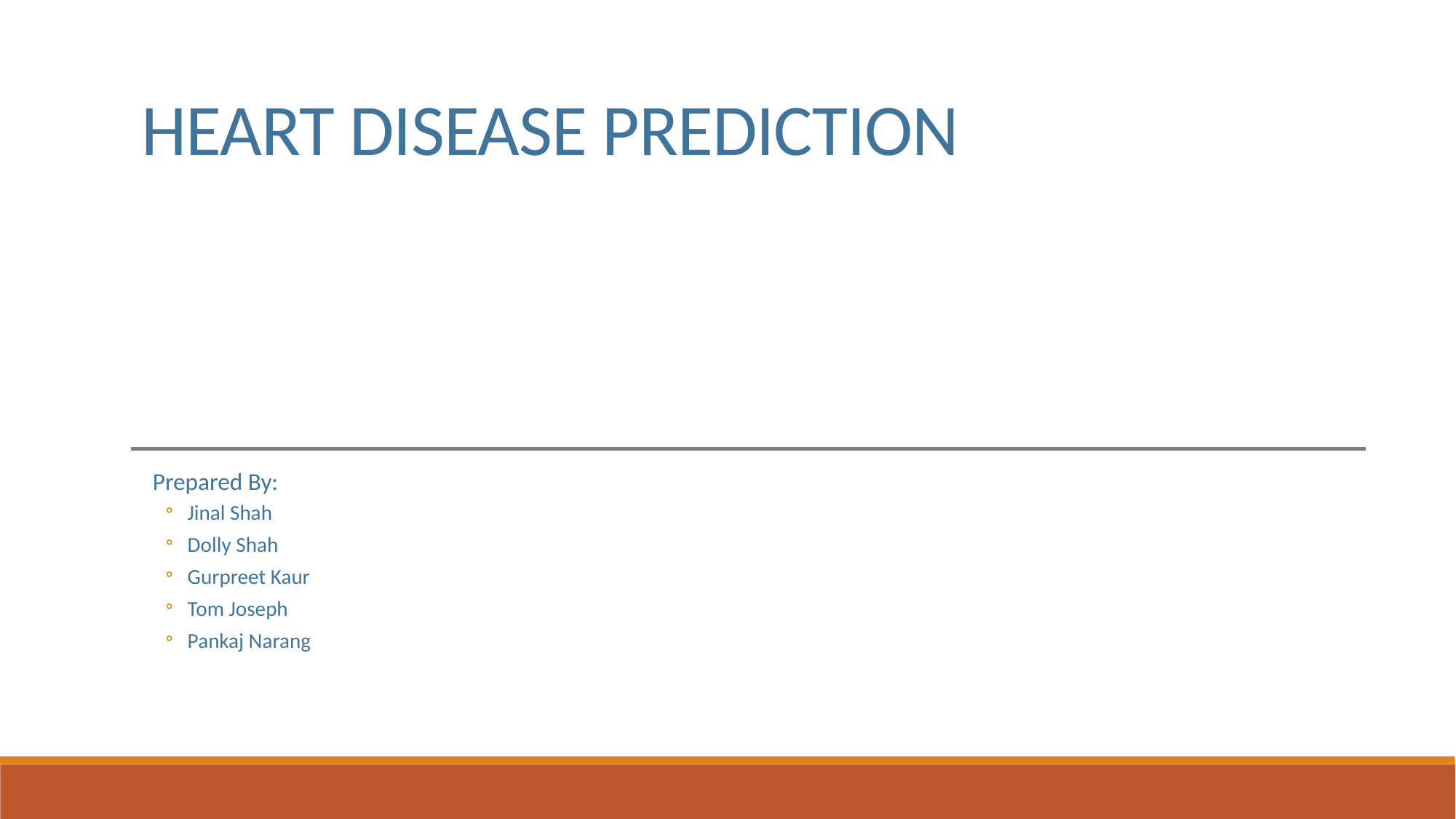

HEART DISEASE PREDICTION
Prepared By:
Jinal Shah
Dolly Shah
Gurpreet Kaur
Tom Joseph
Pankaj Narang